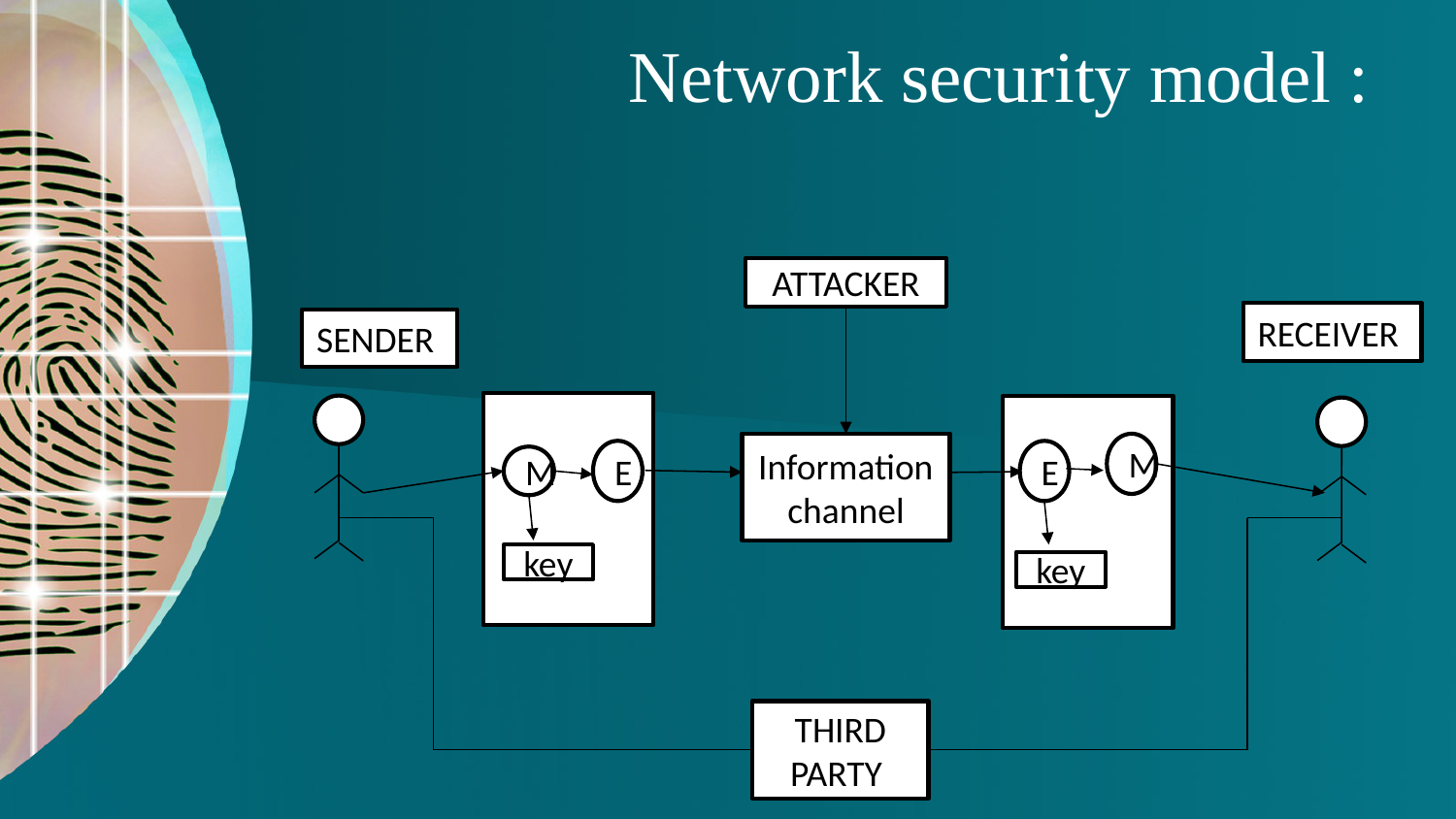

# Network security model :
ATTACKER
RECEIVER
SENDER

Information channel
M
E
E
M
key
key
THIRD PARTY